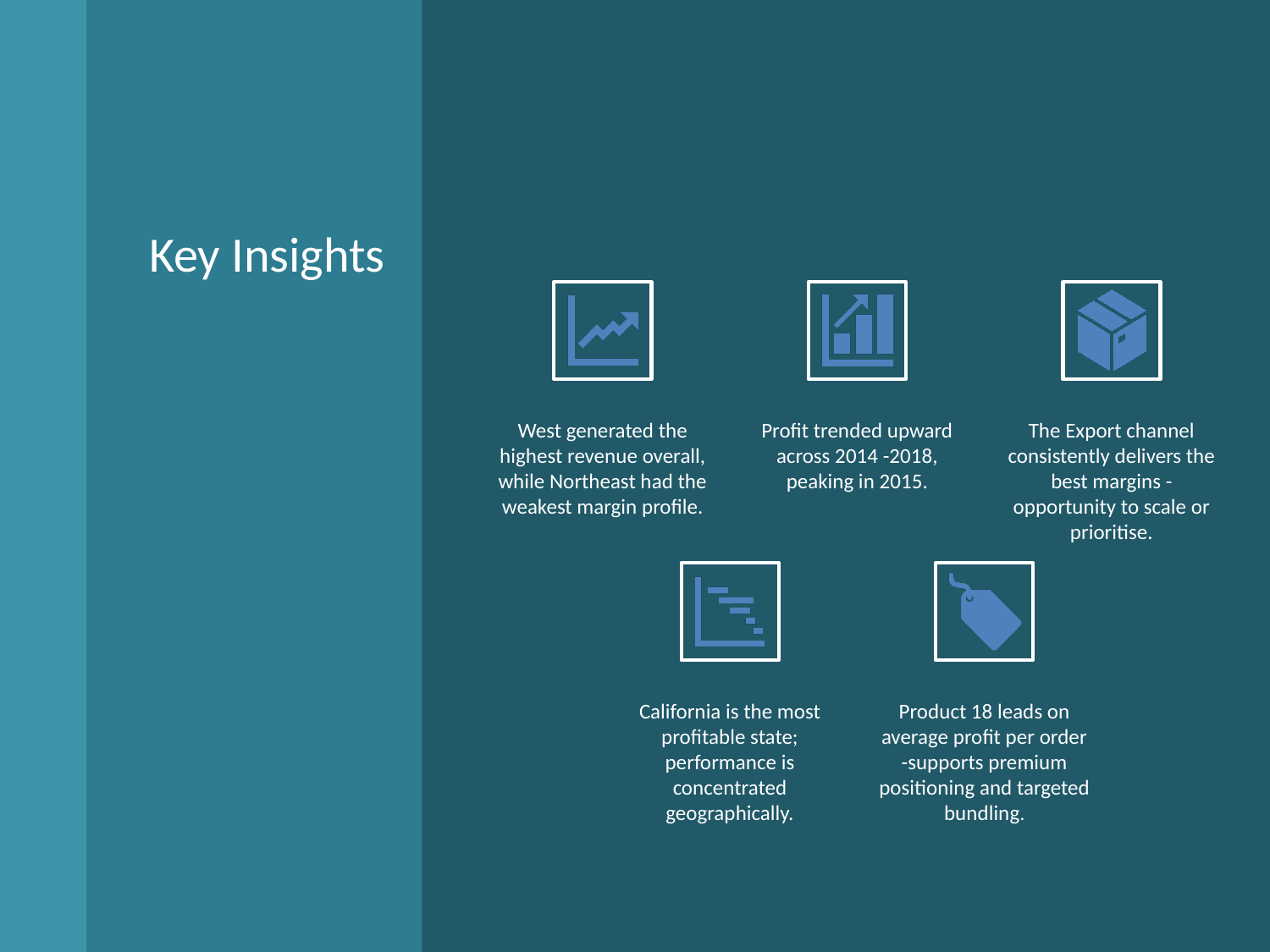

# Key Insights

West generated the highest revenue overall, while Northeast had the weakest margin profile.
Profit trended upward across 2014 -2018, peaking in 2015.
The Export channel consistently delivers the best margins - opportunity to scale or prioritise.
California is the most profitable state; performance is concentrated geographically.
Product 18 leads on average profit per order -supports premium positioning and targeted bundling.